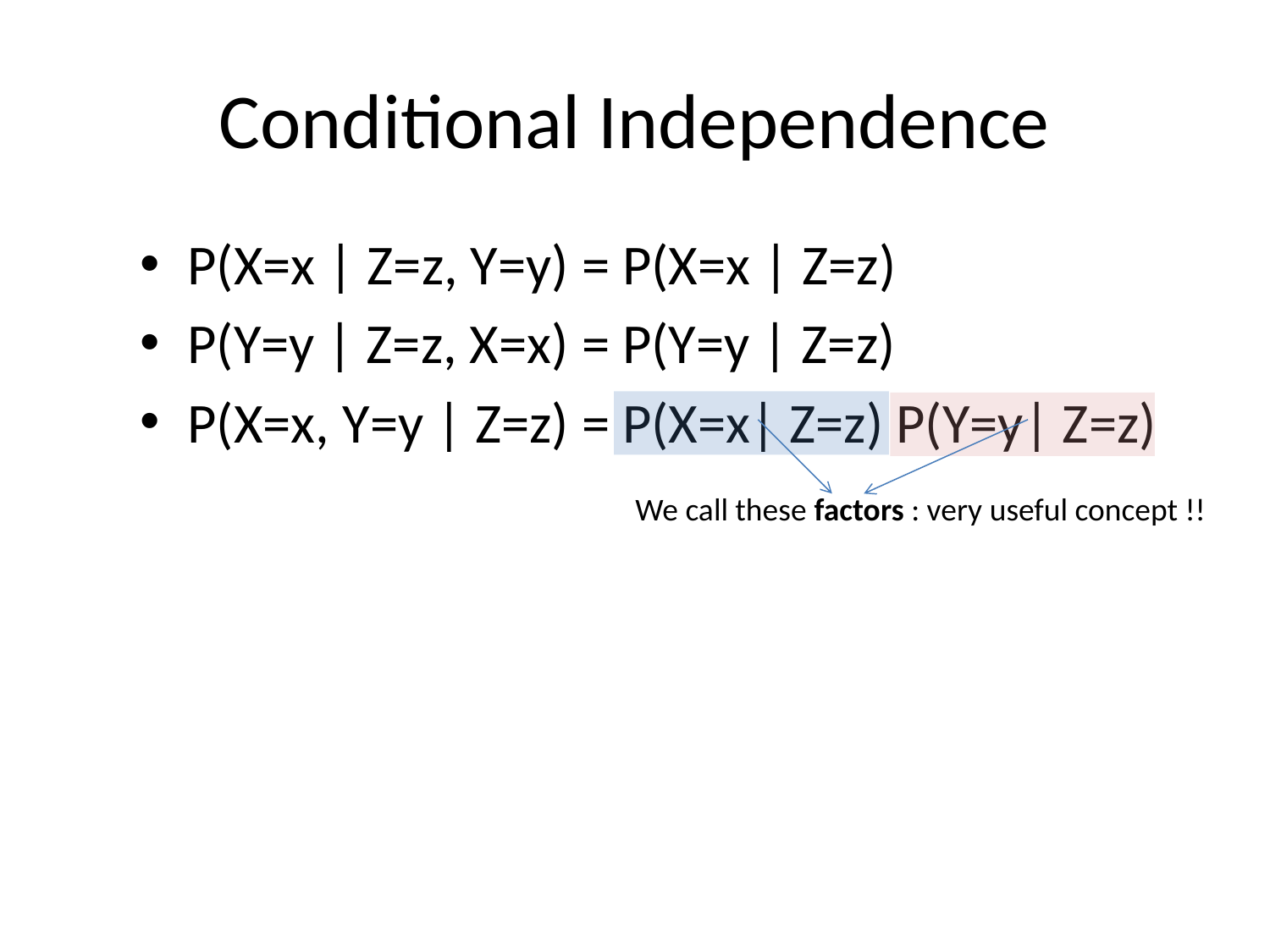

# Conditional Independence
P(X=x | Z=z, Y=y) = P(X=x | Z=z)
P(Y=y | Z=z, X=x) = P(Y=y | Z=z)
P(X=x, Y=y | Z=z) = P(X=x| Z=z) P(Y=y| Z=z)

We call these factors : very useful concept !!